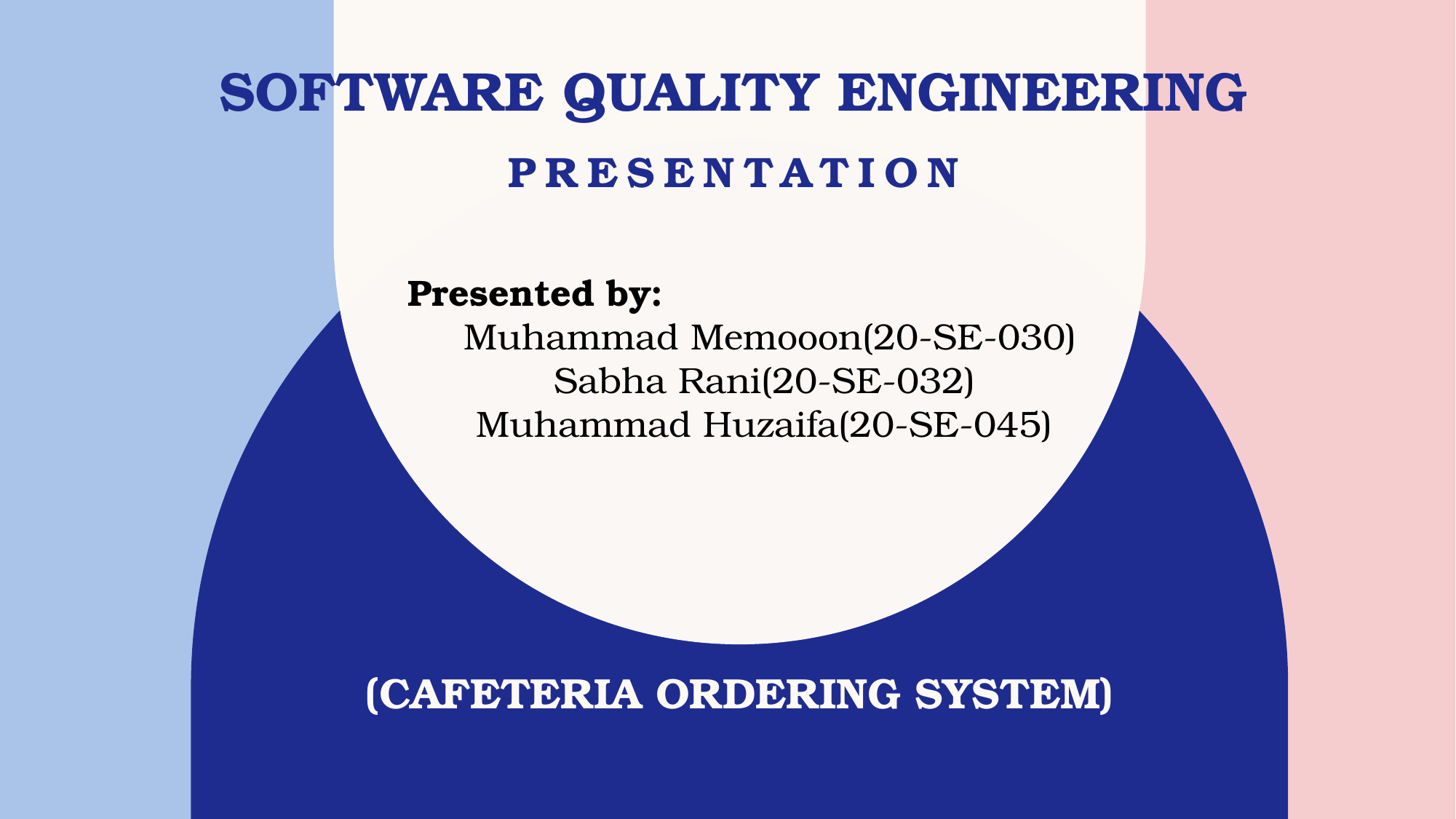

# Software quality Engineering PRESENTATION
Presented by:
 Muhammad Memooon(20-SE-030)
Sabha Rani(20-SE-032)
Muhammad Huzaifa(20-SE-045)

(CAFETERIA ORDERING SYSTEM)